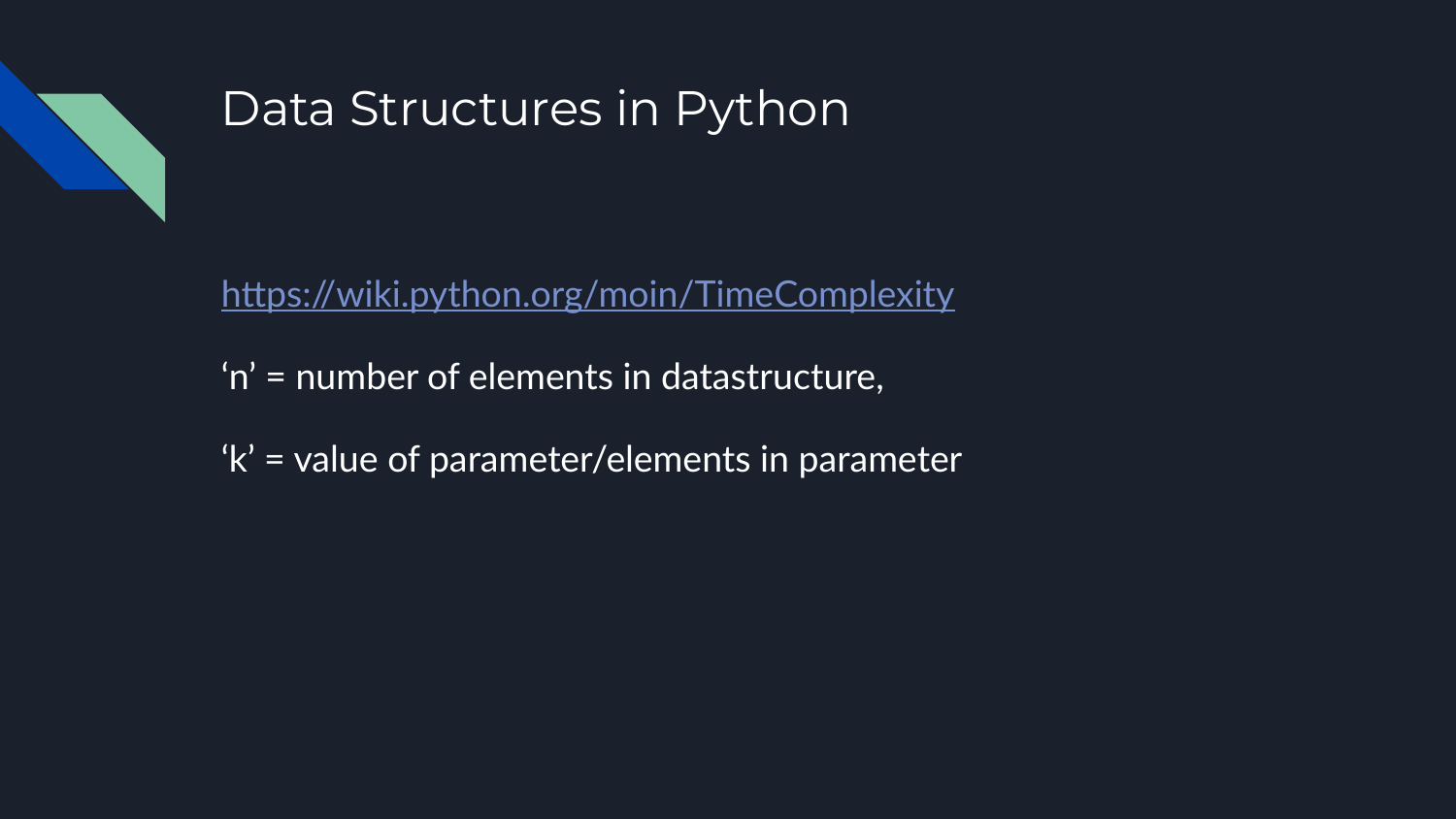

# Data Structures in Python
https://wiki.python.org/moin/TimeComplexity
‘n’ = number of elements in datastructure,
‘k’ = value of parameter/elements in parameter